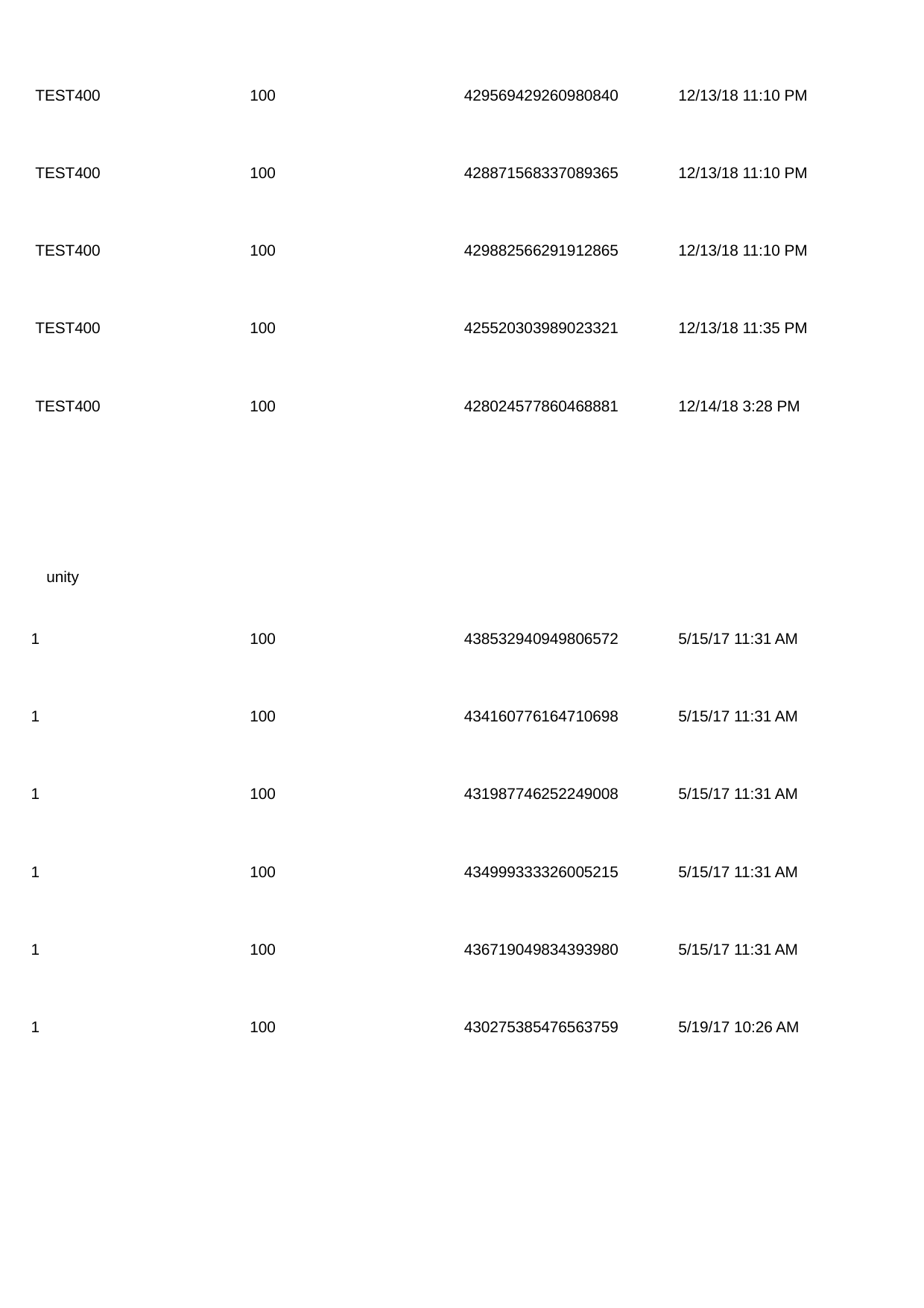

TEST400
100
429569429260980840
12/13/18 11:10 PM
 TEST400
100
428871568337089365
12/13/18 11:10 PM
 TEST400
100
429882566291912865
12/13/18 11:10 PM
 TEST400
100
425520303989023321
12/13/18 11:35 PM
 TEST400
100
428024577860468881
12/14/18 3:28 PM
unity
1
100
438532940949806572
5/15/17 11:31 AM
1
100
434160776164710698
5/15/17 11:31 AM
1
100
431987746252249008
5/15/17 11:31 AM
1
100
434999333326005215
5/15/17 11:31 AM
1
100
436719049834393980
5/15/17 11:31 AM
1
100
430275385476563759
5/19/17 10:26 AM